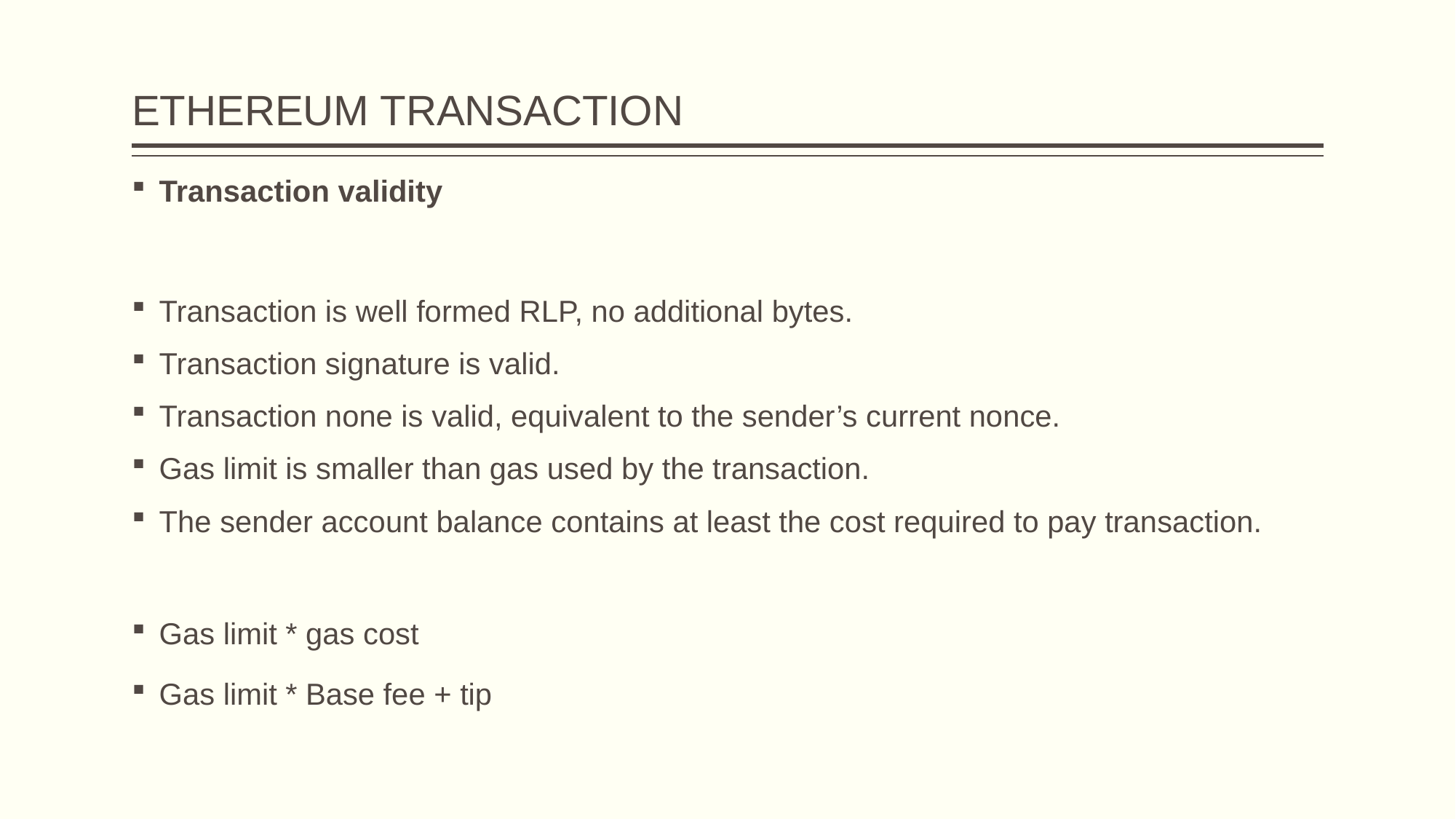

# ETHEREUM TRANSACTION
Transaction validity

Transaction is well formed RLP, no additional bytes.
Transaction signature is valid.
Transaction none is valid, equivalent to the sender’s current nonce.
Gas limit is smaller than gas used by the transaction.
The sender account balance contains at least the cost required to pay transaction.

Gas limit * gas cost
Gas limit * Base fee + tip